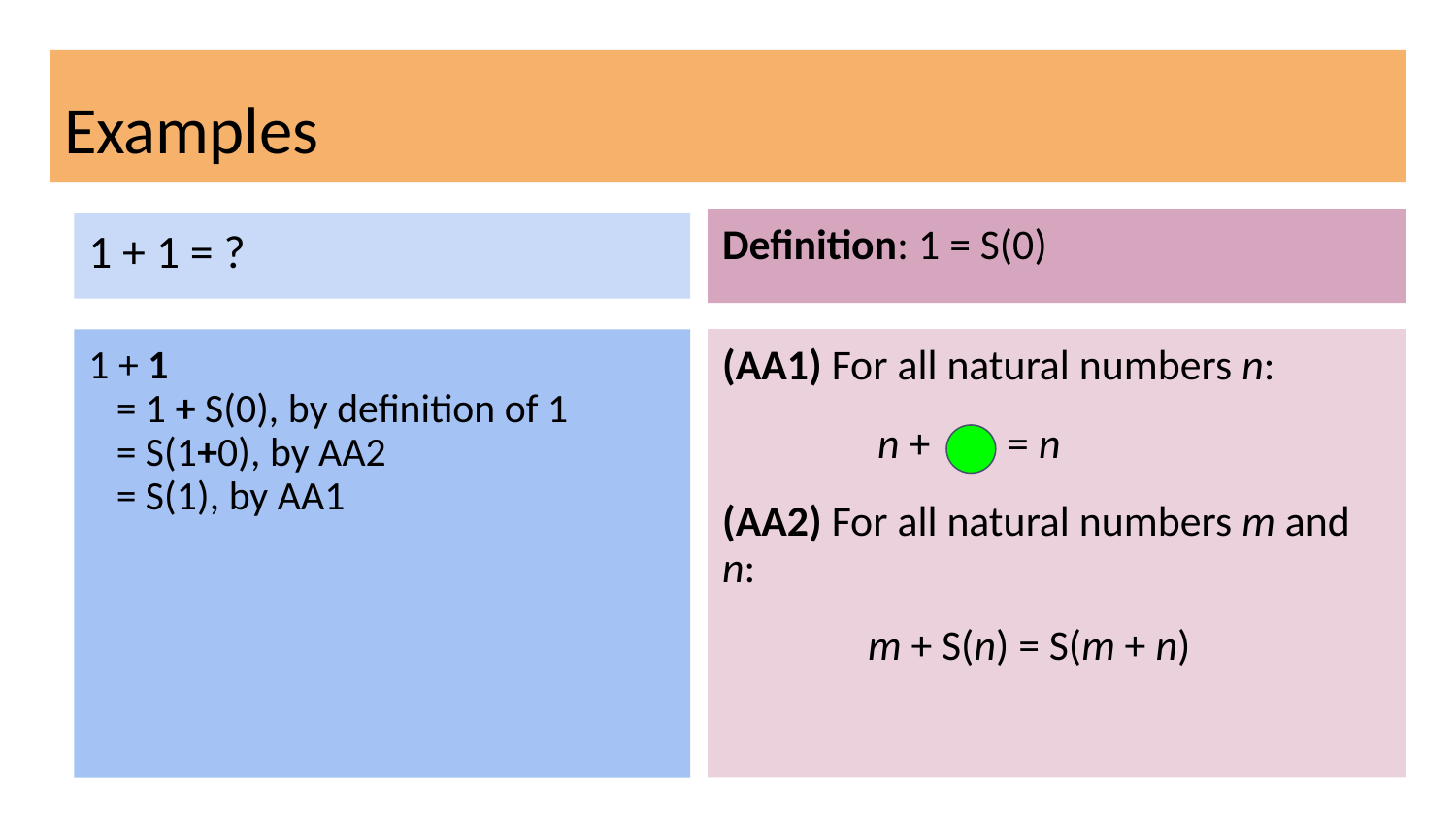

# Examples
Definition: 1 = S(0)
1 + 1 = ?
(AA1) For all natural numbers n:
 n +        = n
(AA2) For all natural numbers m and n:
m + S(n) = S(m + n)
1 + 1
   = 1 + S(0), by definition of 1
   = S(1+0), by AA2
   = S(1), by AA1